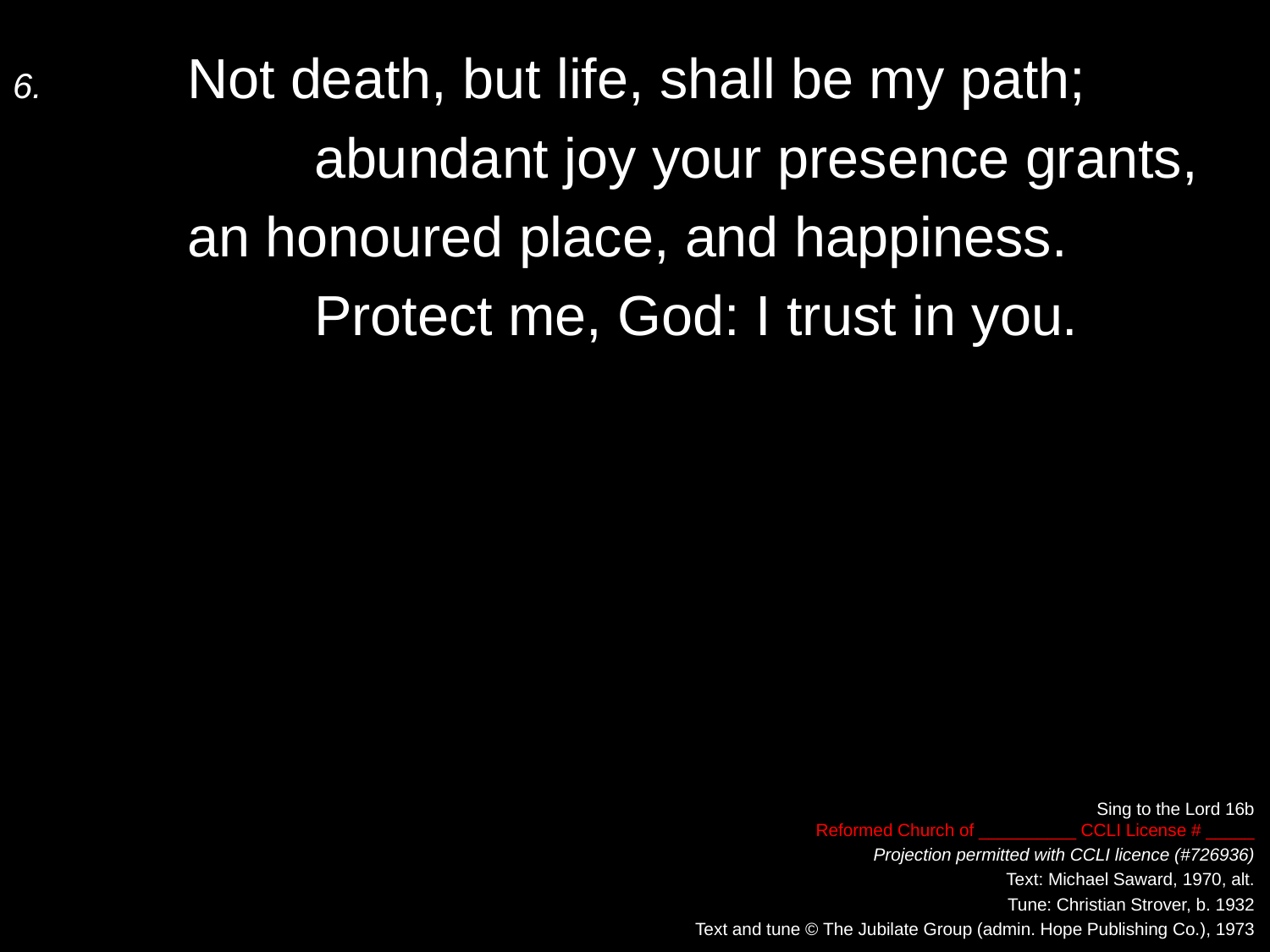

6.	Not death, but life, shall be my path;
		abundant joy your presence grants,
	an honoured place, and happiness.
		Protect me, God: I trust in you.
Sing to the Lord 16b
Reformed Church of __________ CCLI License # _____
Projection permitted with CCLI licence (#726936)
Text: Michael Saward, 1970, alt.
Tune: Christian Strover, b. 1932
Text and tune © The Jubilate Group (admin. Hope Publishing Co.), 1973